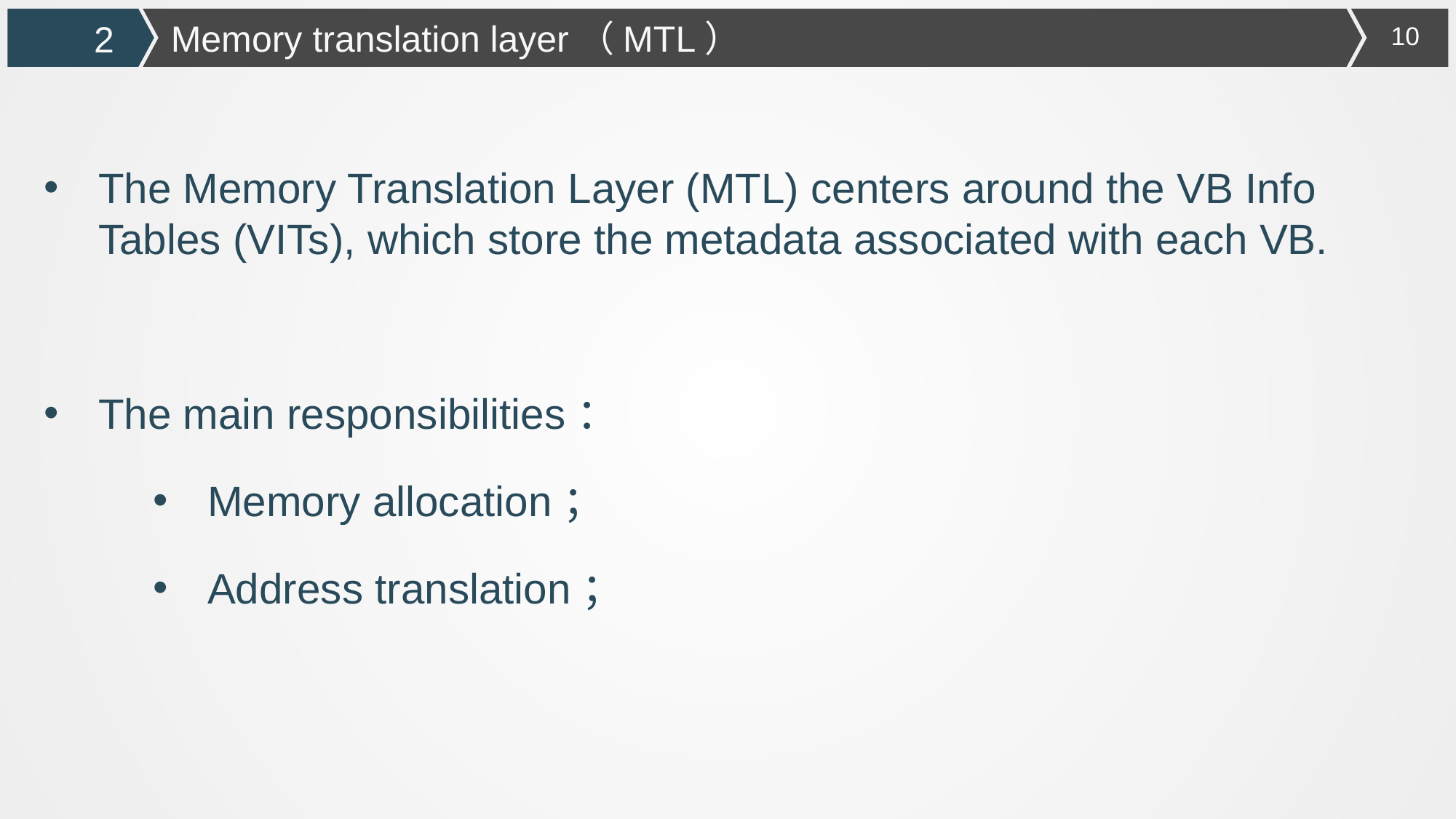

Memory translation layer（MTL）
2
The Memory Translation Layer (MTL) centers around the VB Info Tables (VITs), which store the metadata associated with each VB.

The main responsibilities：
Memory allocation；
Address translation；